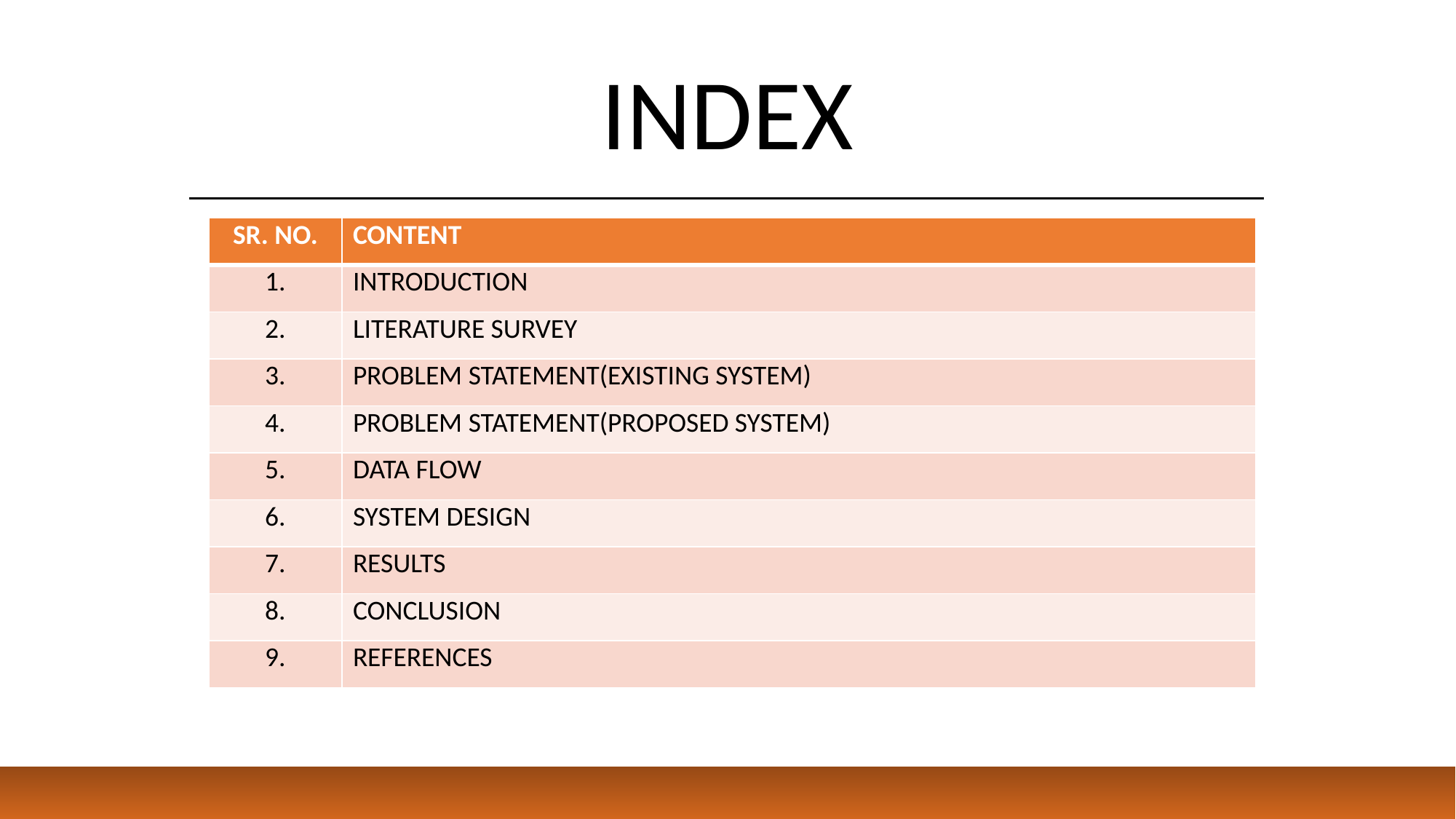

# INDEX
| SR. NO. | CONTENT |
| --- | --- |
| 1. | INTRODUCTION |
| 2. | LITERATURE SURVEY |
| 3. | PROBLEM STATEMENT(EXISTING SYSTEM) |
| 4. | PROBLEM STATEMENT(PROPOSED SYSTEM) |
| 5. | DATA FLOW |
| 6. | SYSTEM DESIGN |
| 7. | RESULTS |
| 8. | CONCLUSION |
| 9. | REFERENCES |